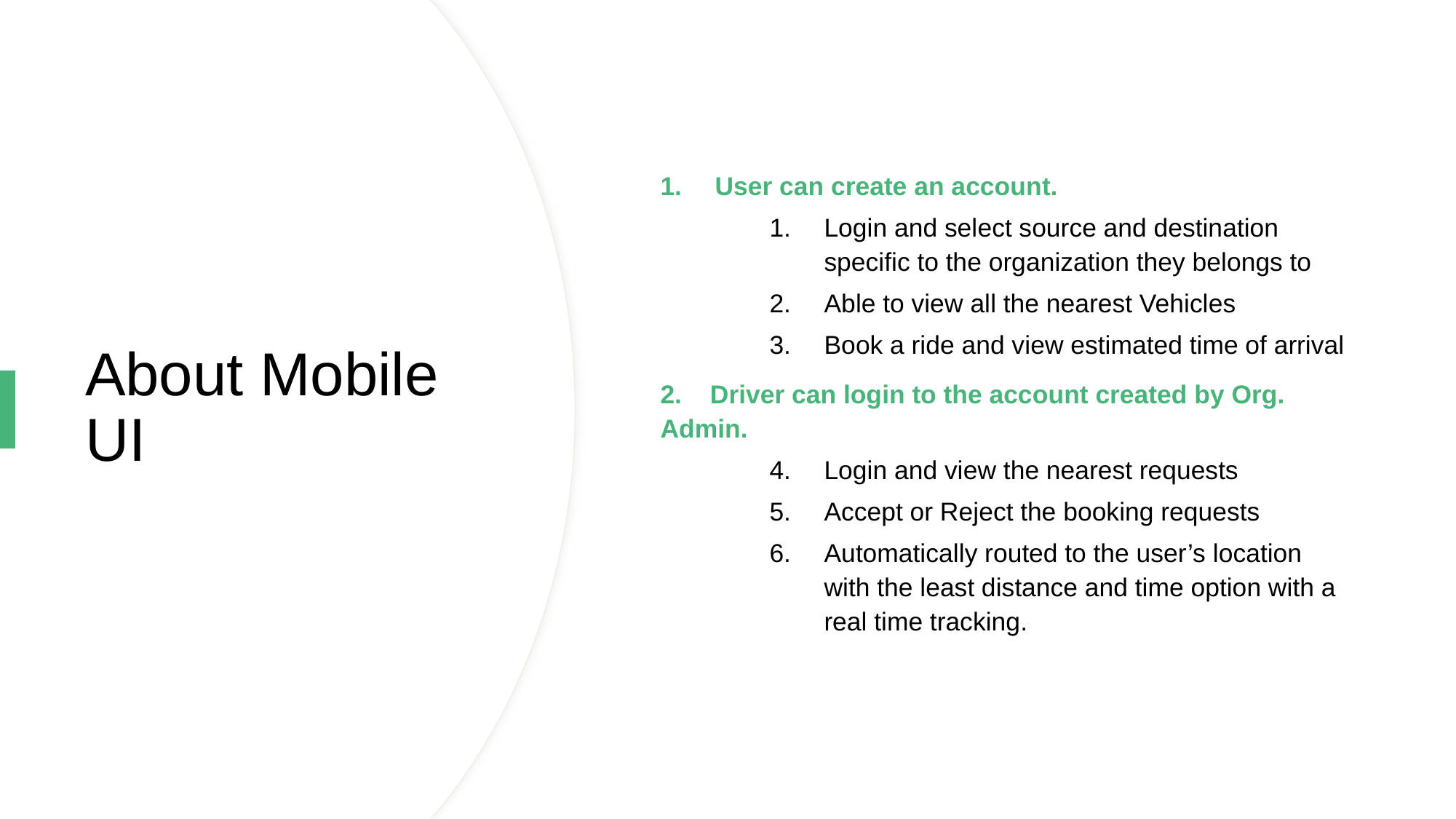

User can create an account.
Login and select source and destination specific to the organization they belongs to
Able to view all the nearest Vehicles
Book a ride and view estimated time of arrival
2.    Driver can login to the account created by Org. Admin.
Login and view the nearest requests
Accept or Reject the booking requests
Automatically routed to the user’s location with the least distance and time option with a real time tracking.

# About Mobile UI